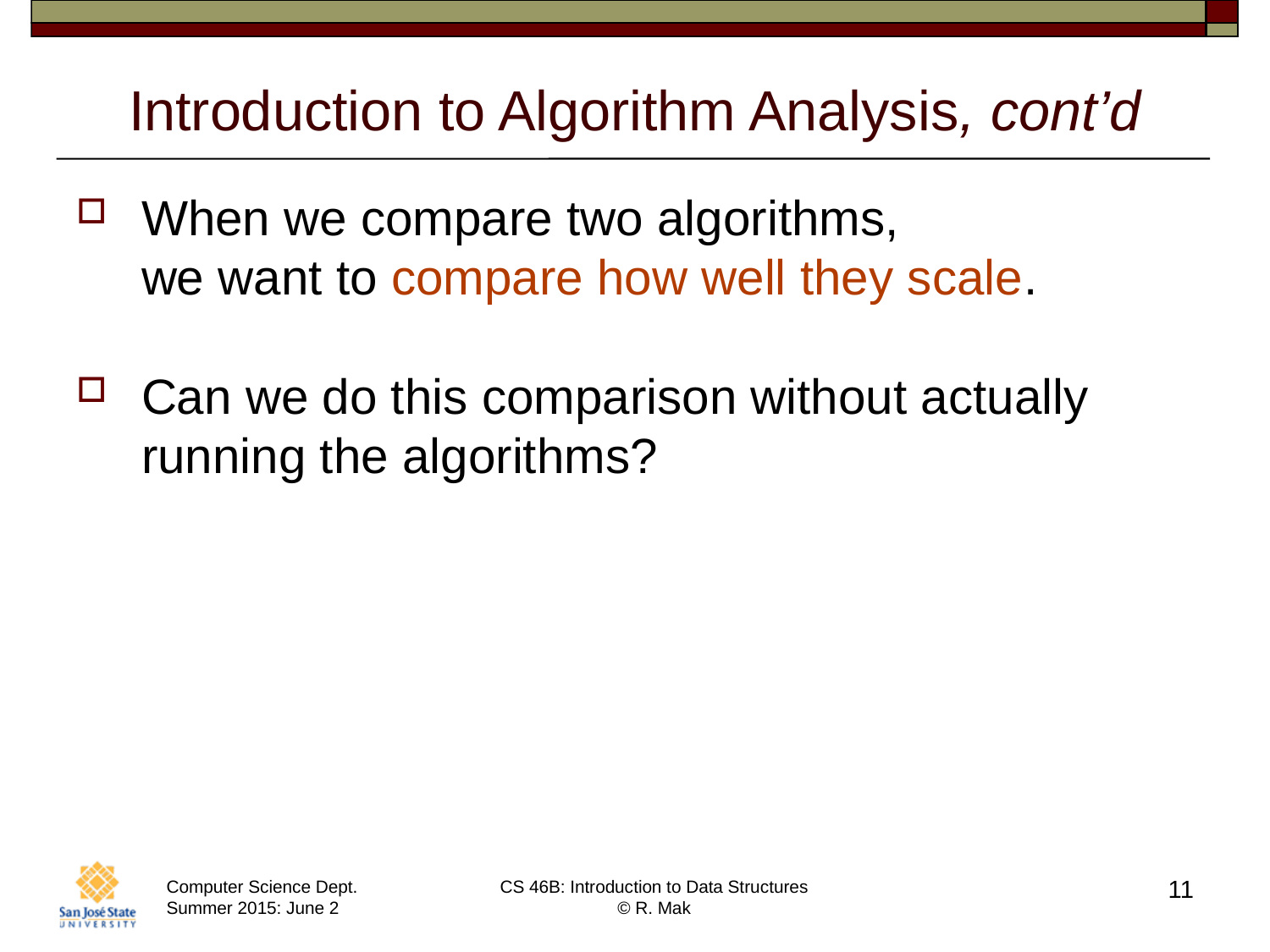

# Introduction to Algorithm Analysis, cont’d
When we compare two algorithms,
we want to compare how well they scale.

Can we do this comparison without actually
running the algorithms?
11